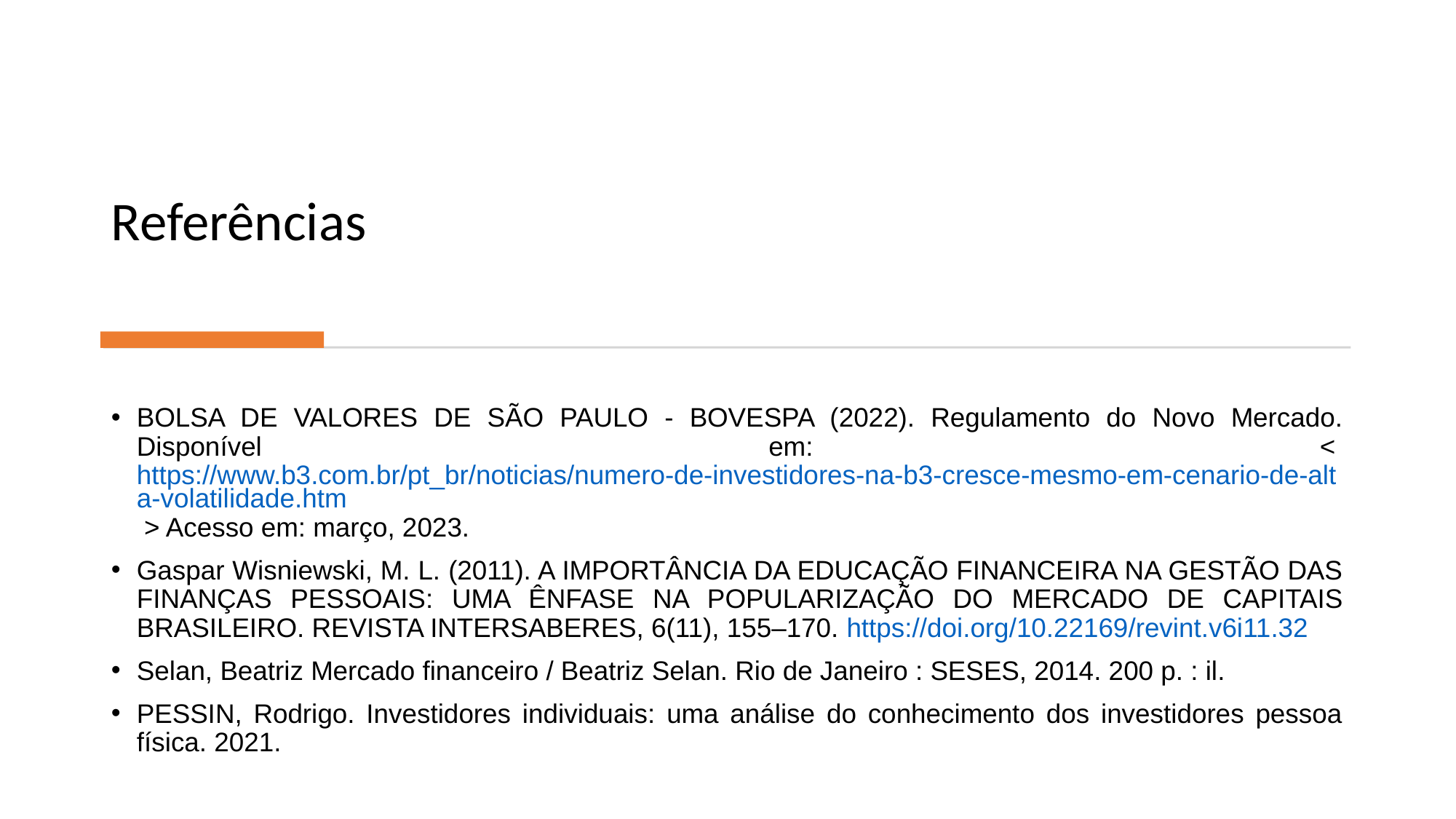

# Referências

BOLSA DE VALORES DE SÃO PAULO - BOVESPA (2022). Regulamento do Novo Mercado. Disponível em: < https://www.b3.com.br/pt_br/noticias/numero-de-investidores-na-b3-cresce-mesmo-em-cenario-de-alta-volatilidade.htm > Acesso em: março, 2023.
Gaspar Wisniewski, M. L. (2011). A IMPORTÂNCIA DA EDUCAÇÃO FINANCEIRA NA GESTÃO DAS FINANÇAS PESSOAIS: UMA ÊNFASE NA POPULARIZAÇÃO DO MERCADO DE CAPITAIS BRASILEIRO. REVISTA INTERSABERES, 6(11), 155–170. https://doi.org/10.22169/revint.v6i11.32
Selan, Beatriz Mercado financeiro / Beatriz Selan. Rio de Janeiro : SESES, 2014. 200 p. : il.
PESSIN, Rodrigo. Investidores individuais: uma análise do conhecimento dos investidores pessoa física. 2021.